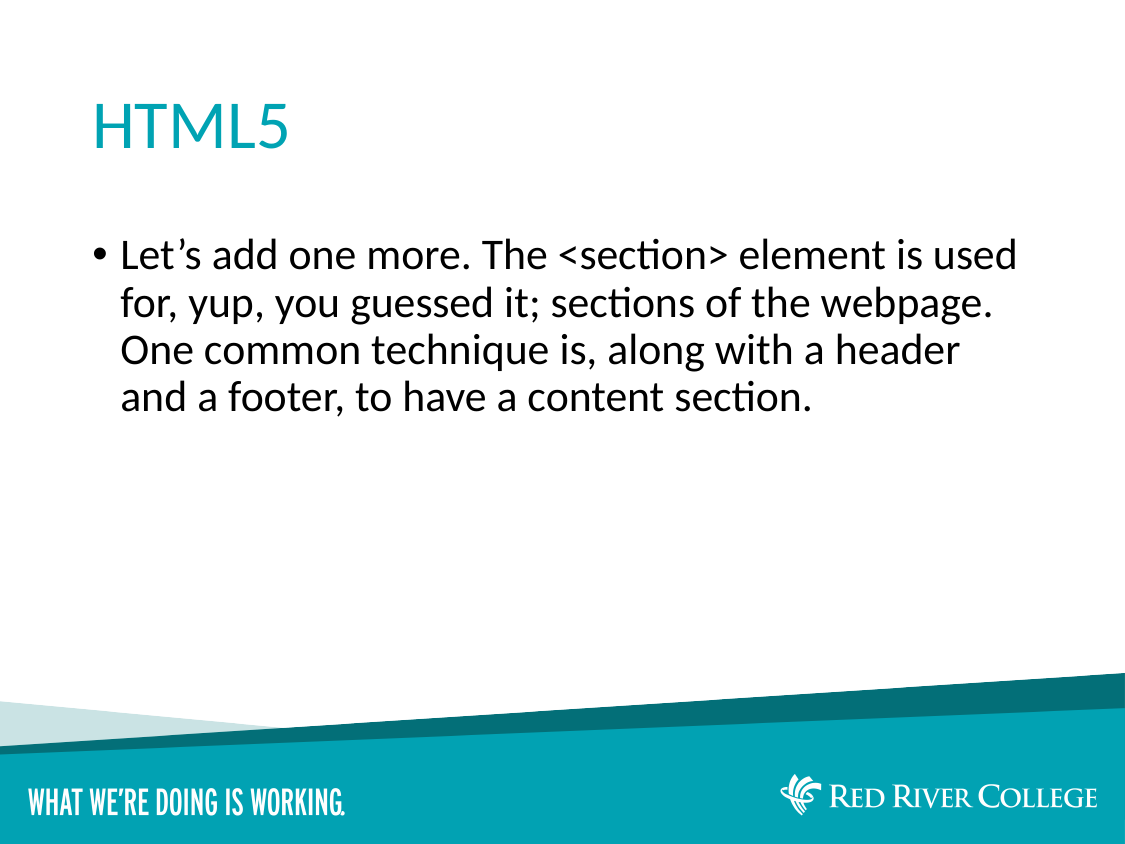

# HTML5
Let’s add one more. The <section> element is used for, yup, you guessed it; sections of the webpage. One common technique is, along with a header and a footer, to have a content section.